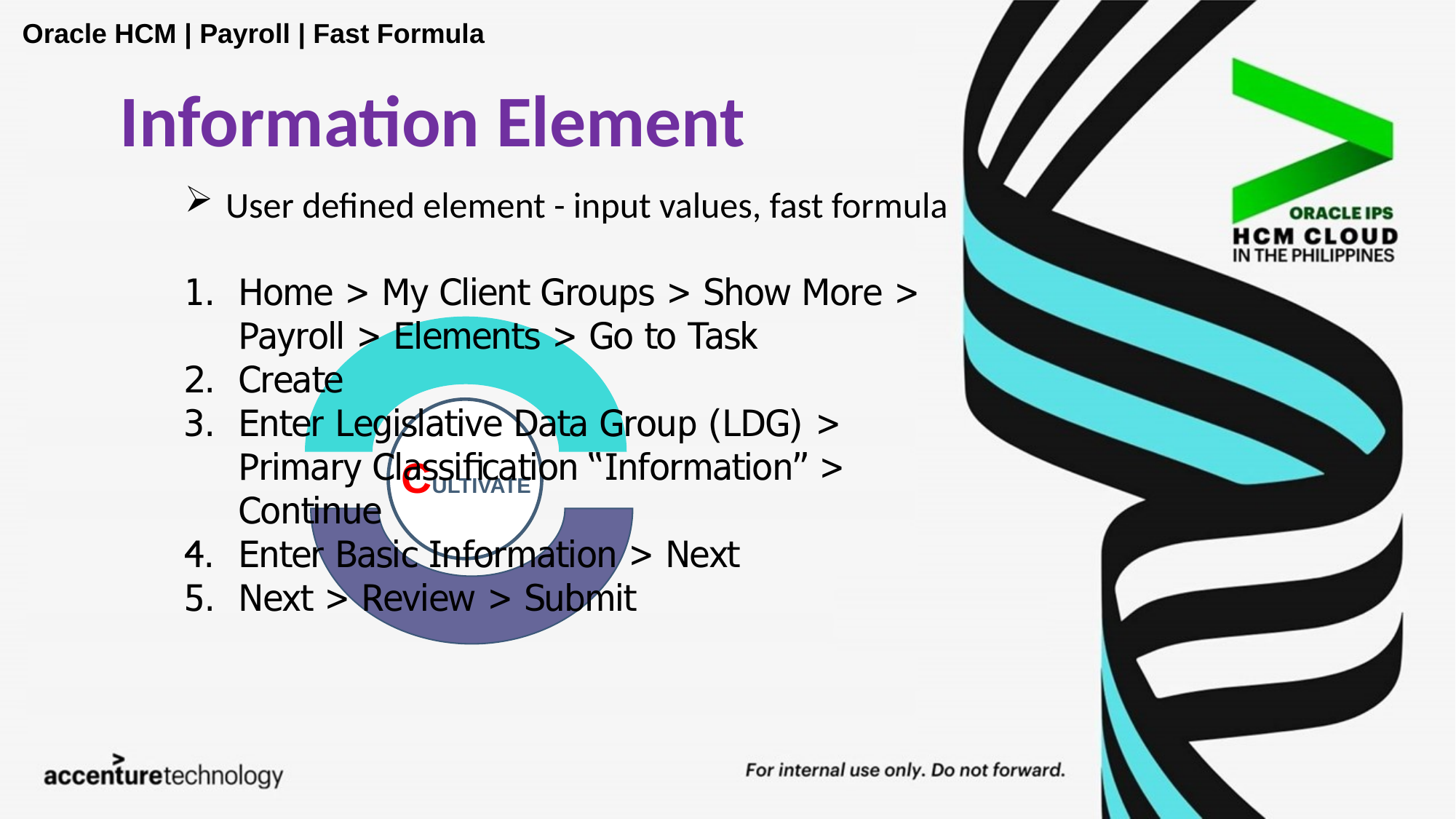

Oracle HCM | Payroll | Fast Formula
Information Element
User defined element - input values, fast formula

Home > My Client Groups > Show More > Payroll > Elements > Go to Task
Create
Enter Legislative Data Group (LDG) > Primary Classification “Information” > Continue
Enter Basic Information > Next
Next > Review > Submit